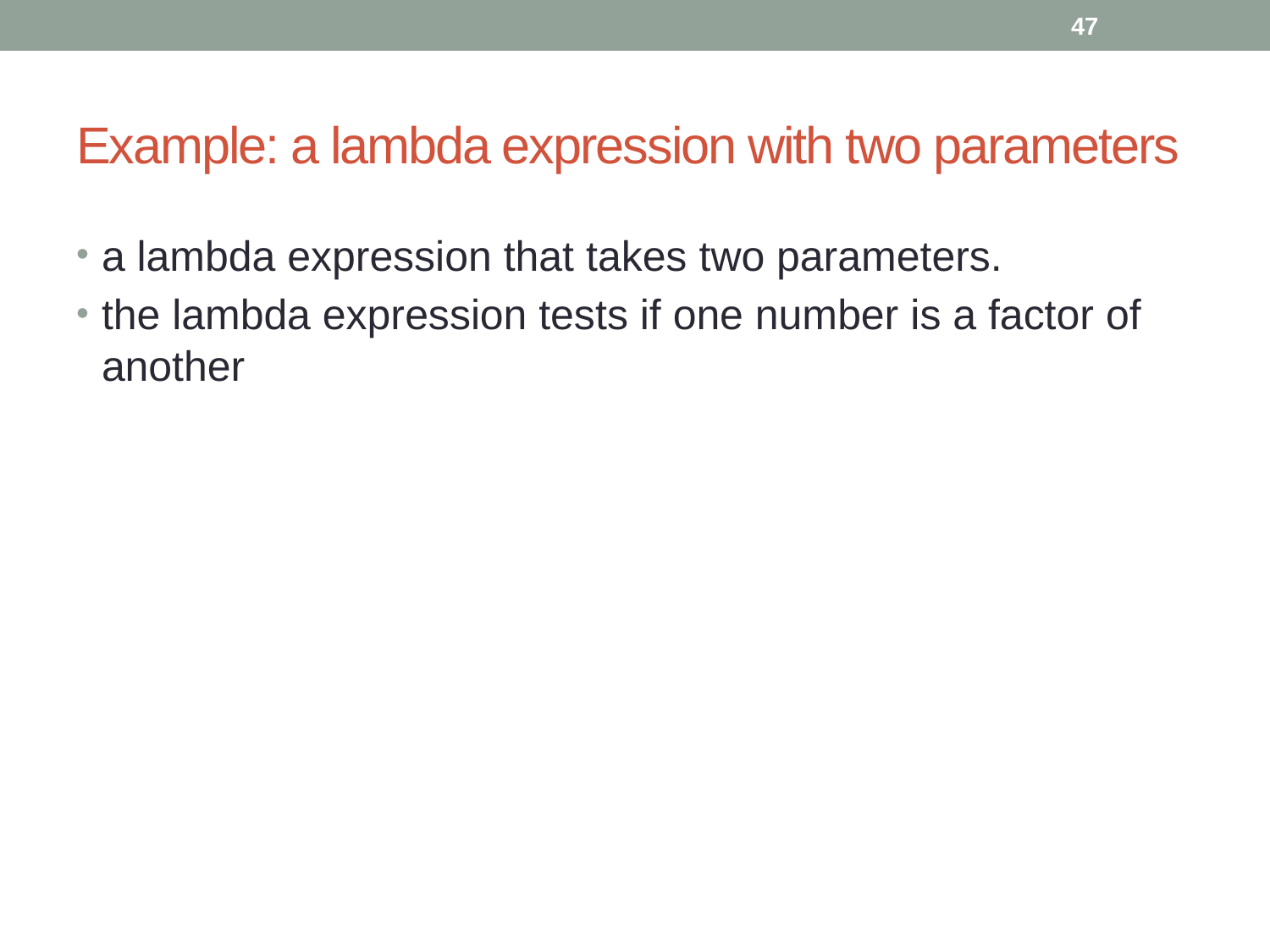

47
# Example: a lambda expression with two parameters
a lambda expression that takes two parameters.
the lambda expression tests if one number is a factor of another